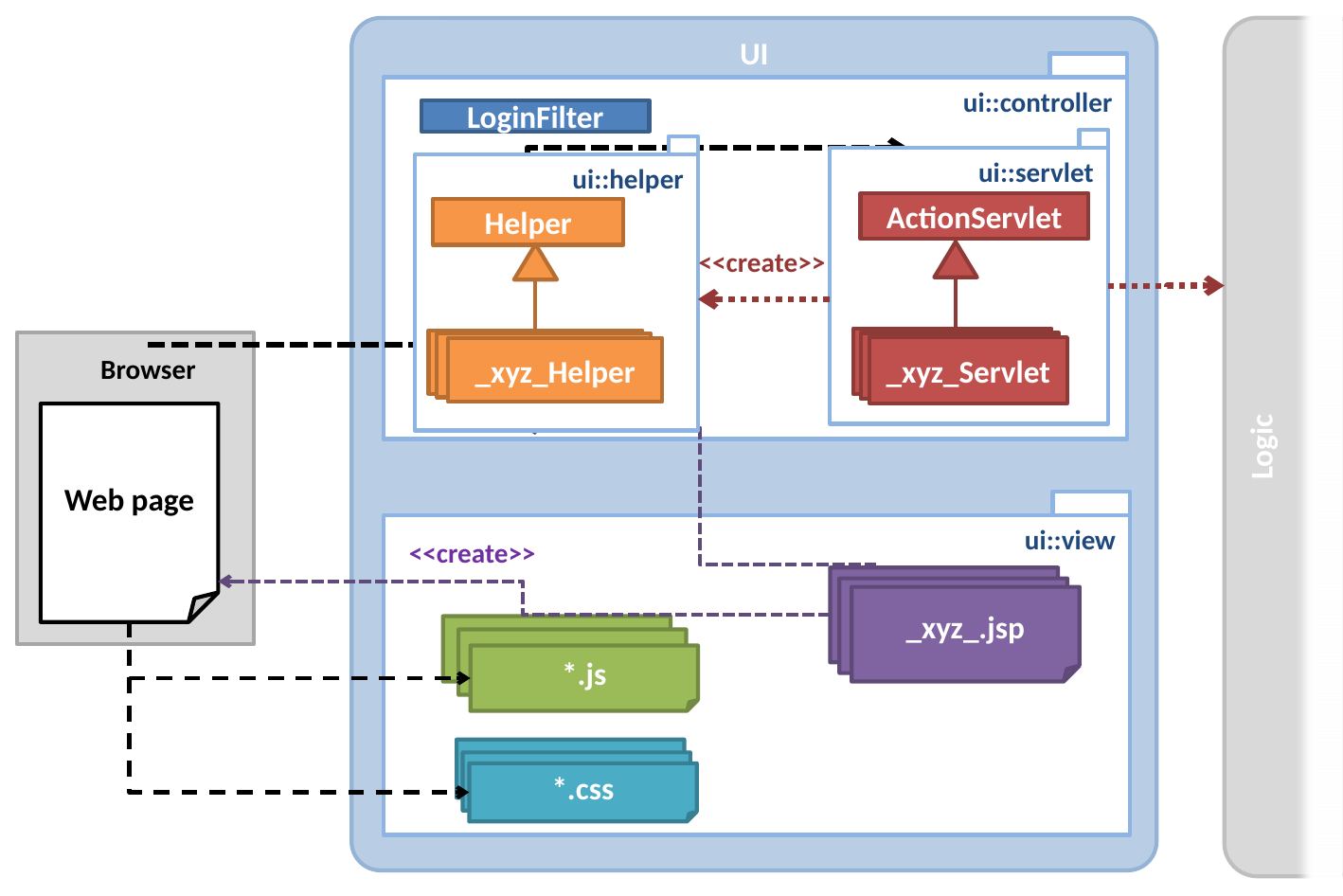

Logic
UI

ui::controller
LoginFilter

ui::servlet
ActionServlet

_xyz_Servlet
_xyz_Servlet
_xyz_Servlet

ui::helper
Helper

_xyz_Helper
_xyz_Helper
_xyz_Helper
<<create>>

Browser
Web page

               ui::view
<<create>>
_xyz_.jsp
_xyz_.jsp
_xyz_.jsp
*.js
*.js
*.js
*.css
*.css
*.css